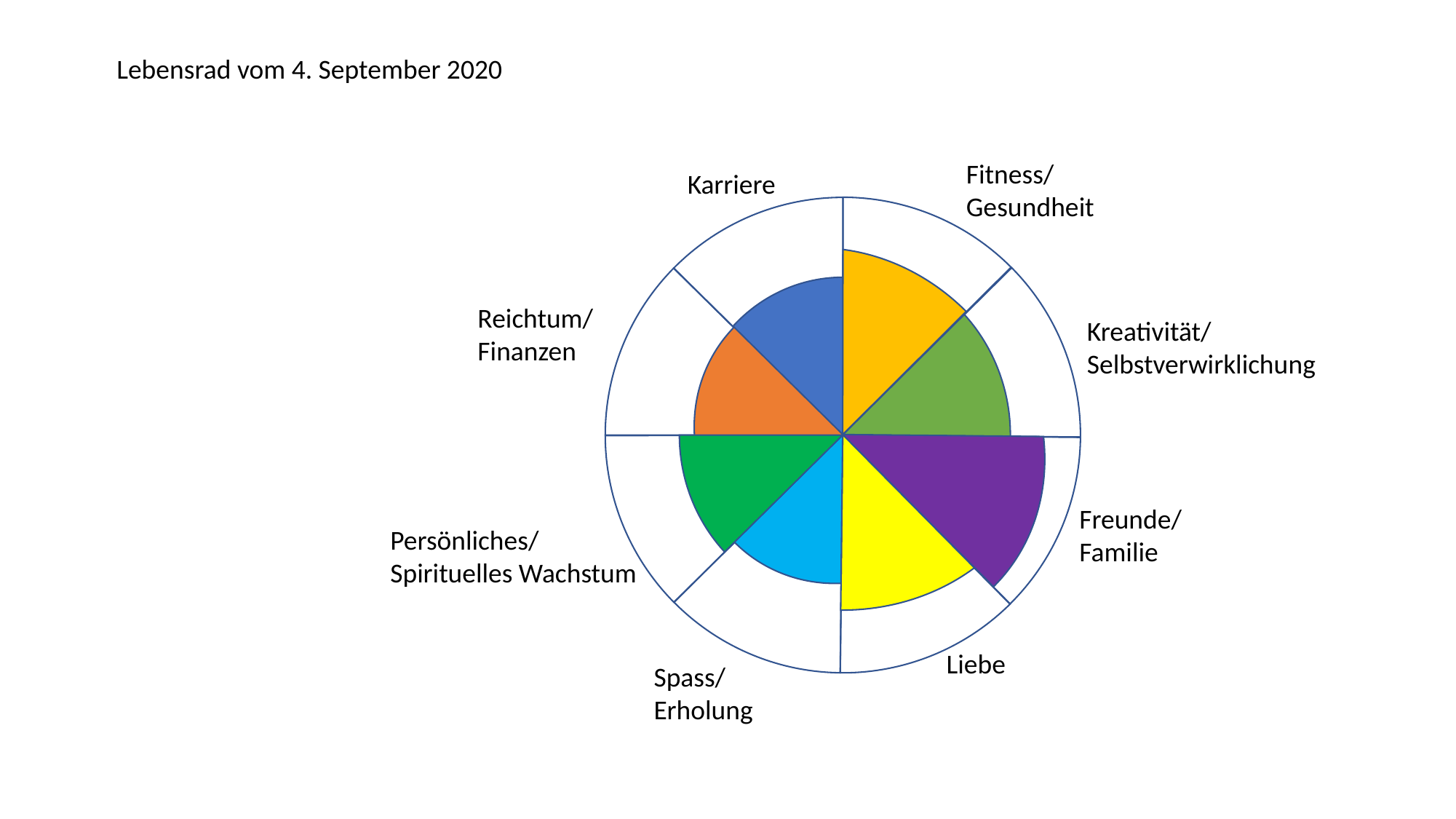

Lebensrad vom 4. September 2020
Fitness/
Gesundheit
Karriere

Reichtum/
Finanzen
Kreativität/
Selbstverwirklichung
Freunde/
Familie
Persönliches/
Spirituelles Wachstum
Liebe
Spass/
Erholung